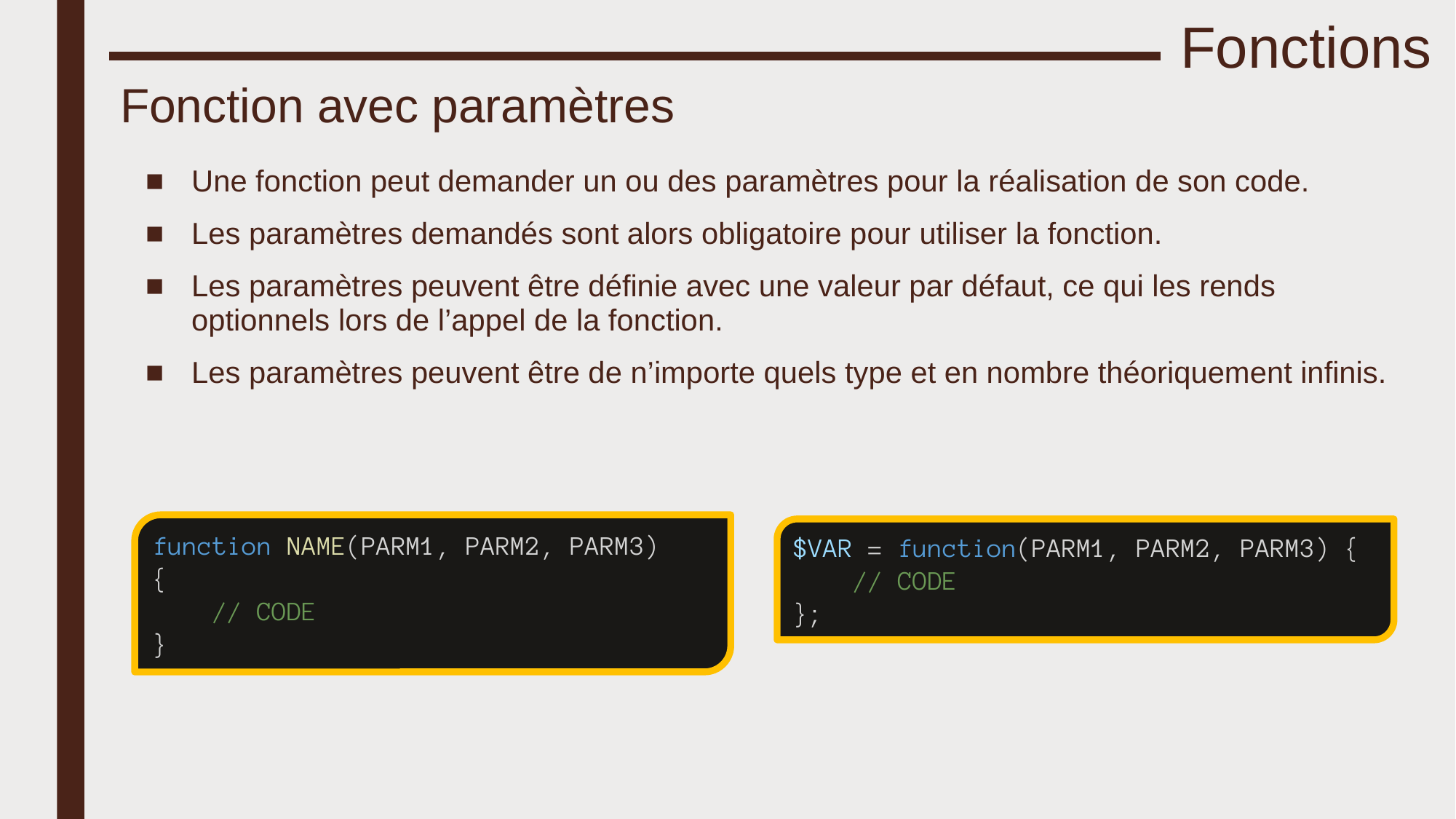

# Fonctions
Fonction avec paramètres

Une fonction peut demander un ou des paramètres pour la réalisation de son code.
Les paramètres demandés sont alors obligatoire pour utiliser la fonction.
Les paramètres peuvent être définie avec une valeur par défaut, ce qui les rends optionnels lors de l’appel de la fonction.
Les paramètres peuvent être de n’importe quels type et en nombre théoriquement infinis.
function NAME(PARM1, PARM2, PARM3)
{
    // CODE
}
$VAR = function(PARM1, PARM2, PARM3) {
    // CODE
};